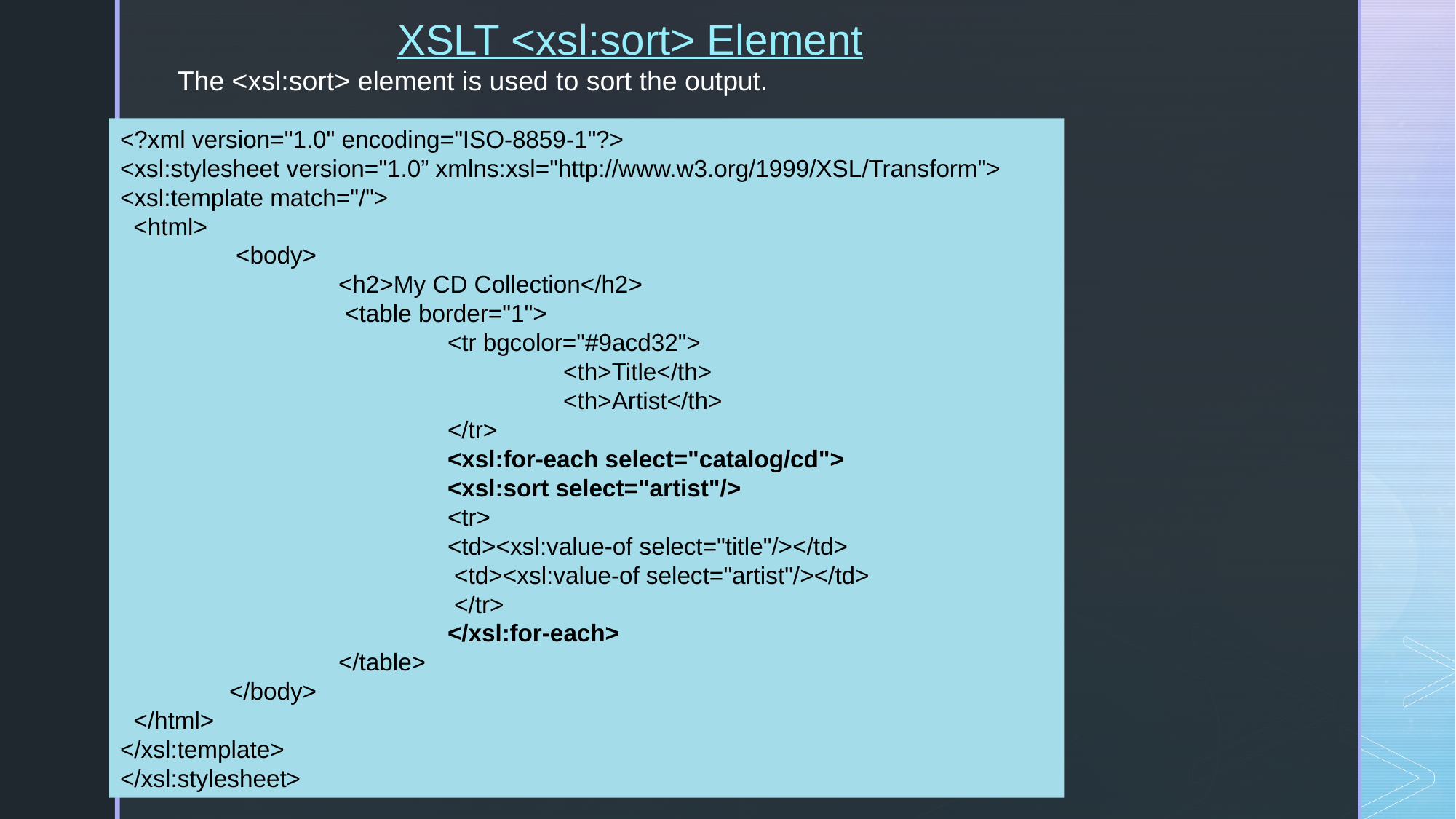

XSLT <xsl:sort> Element
The <xsl:sort> element is used to sort the output.
<?xml version="1.0" encoding="ISO-8859-1"?>
<xsl:stylesheet version="1.0” xmlns:xsl="http://www.w3.org/1999/XSL/Transform">
<xsl:template match="/">
  <html>
 	 <body>
	  	<h2>My CD Collection</h2>
	 	 <table border="1">
    			<tr bgcolor="#9acd32">
     				 <th>Title</th>
     				 <th>Artist</th>
   	 		</tr>
    			<xsl:for-each select="catalog/cd">
     	 		<xsl:sort select="artist"/>
     	 		<tr>
      	 	 	<td><xsl:value-of select="title"/></td>
      	 		 <td><xsl:value-of select="artist"/></td>
     			 </tr>
    			</xsl:for-each>
	  	</table>
  	</body>
  </html>
</xsl:template>
</xsl:stylesheet>